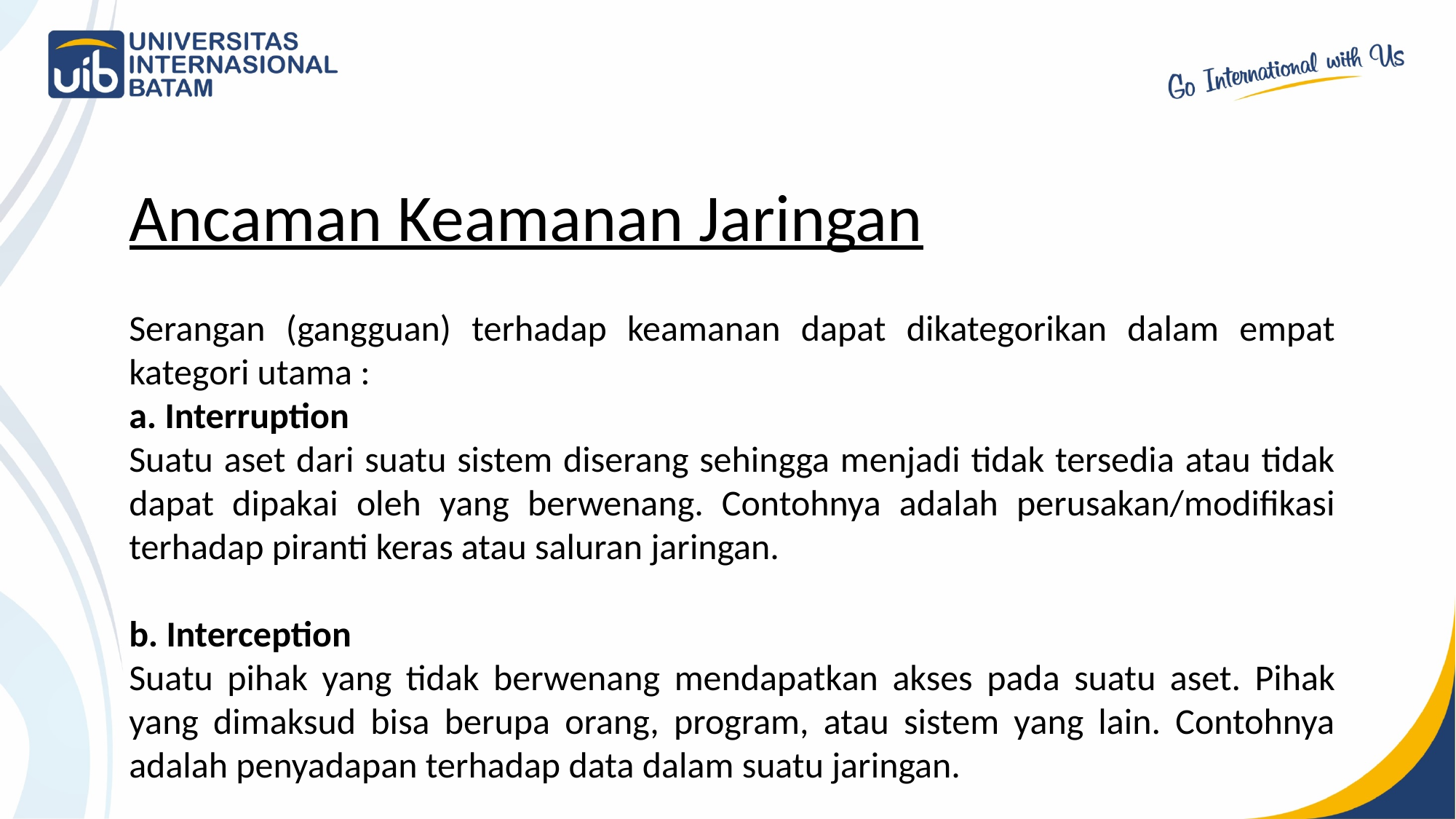

Ancaman Keamanan Jaringan
Serangan (gangguan) terhadap keamanan dapat dikategorikan dalam empat kategori utama :
a. Interruption
Suatu aset dari suatu sistem diserang sehingga menjadi tidak tersedia atau tidak dapat dipakai oleh yang berwenang. Contohnya adalah perusakan/modifikasi terhadap piranti keras atau saluran jaringan.

b. Interception
Suatu pihak yang tidak berwenang mendapatkan akses pada suatu aset. Pihak yang dimaksud bisa berupa orang, program, atau sistem yang lain. Contohnya adalah penyadapan terhadap data dalam suatu jaringan.